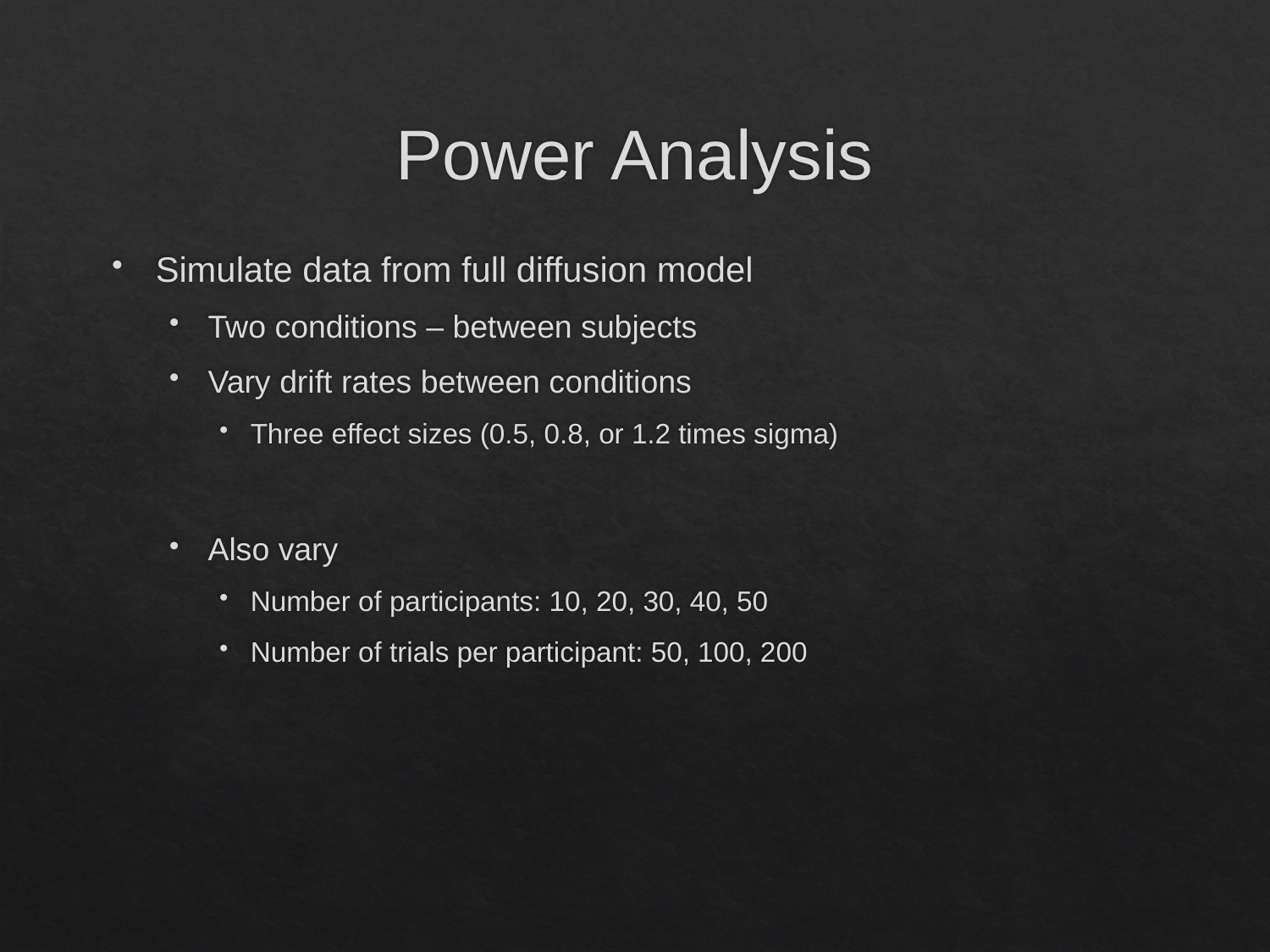

# Power Analysis
Simulate data from full diffusion model
Two conditions – between subjects
Vary drift rates between conditions
Three effect sizes (0.5, 0.8, or 1.2 times sigma)

Also vary
Number of participants: 10, 20, 30, 40, 50
Number of trials per participant: 50, 100, 200